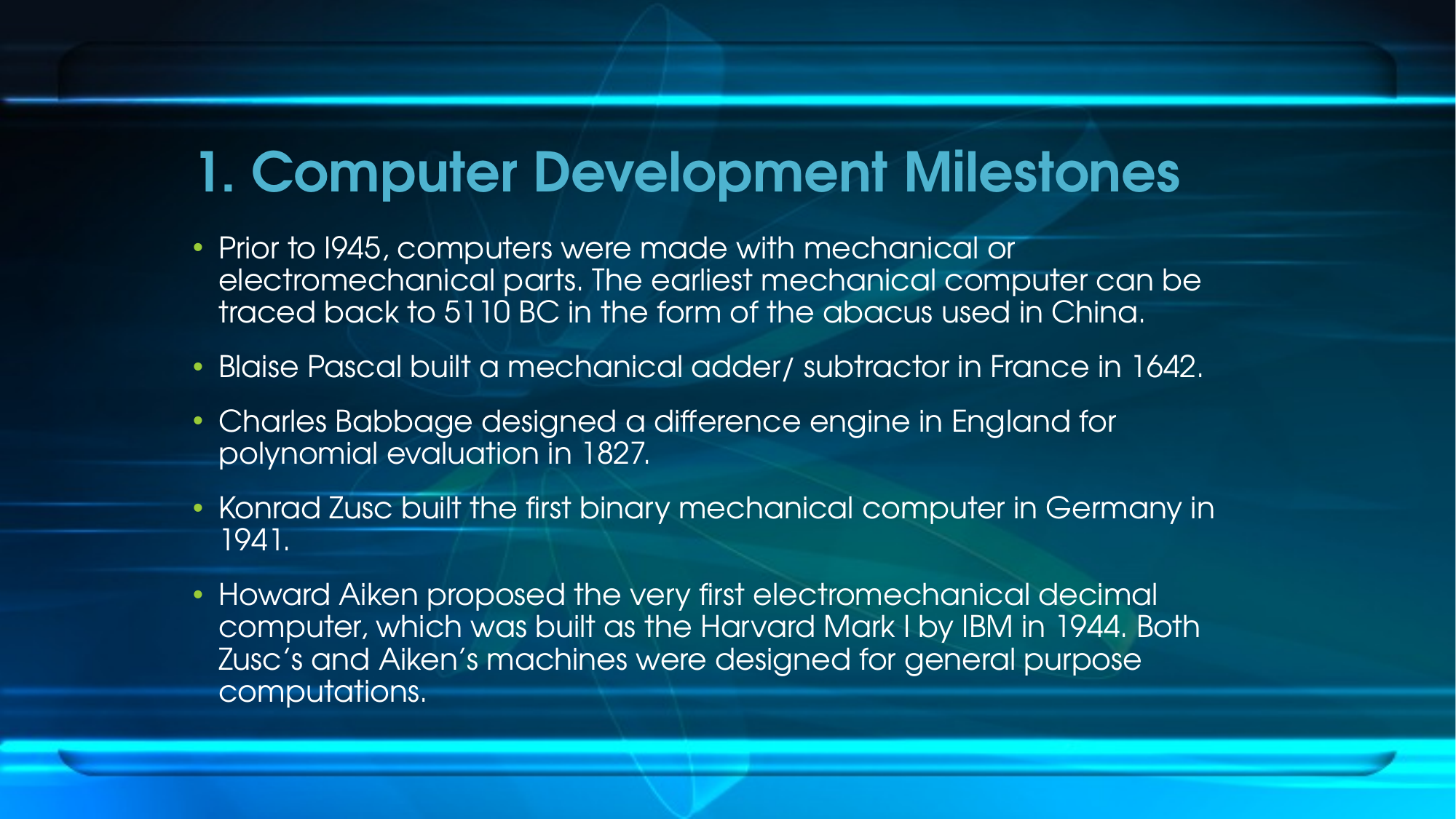

# 1. Computer Development Milestones
Prior to I945, computers were made with mechanical or electromechanical parts. The earliest mechanical computer can be traced back to 5110 BC in the form of the abacus used in China.
Blaise Pascal built a mechanical adder/ subtractor in France in 1642.
Charles Babbage designed a difference engine in England for polynomial evaluation in 1827.
Konrad Zusc built the first binary mechanical computer in Germany in 1941.
Howard Aiken proposed the very first electromechanical decimal computer, which was built as the Harvard Mark I by IBM in 1944. Both Zusc’s and Aiken’s machines were designed for general purpose computations.